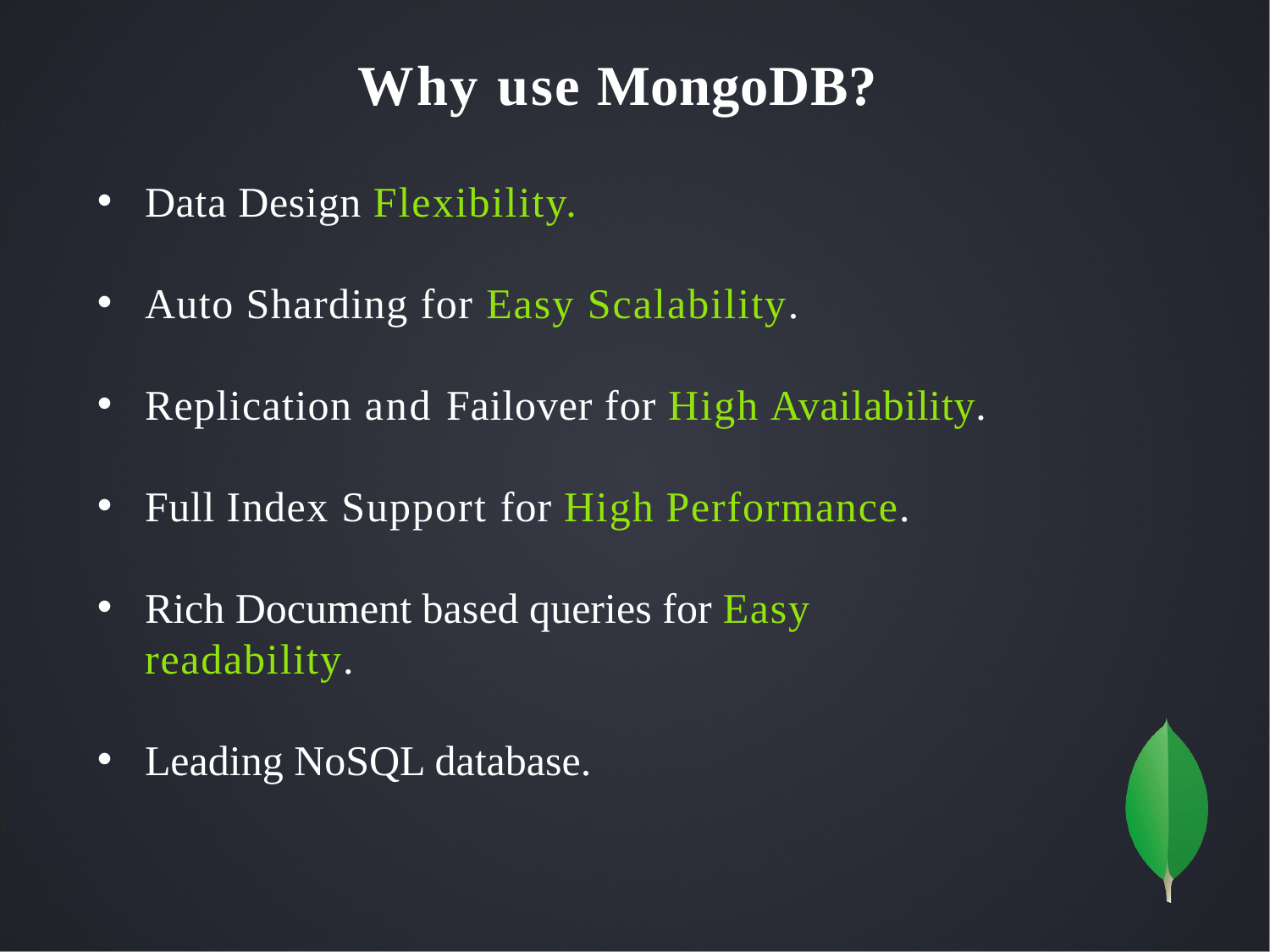

# Why use MongoDB?
Data Design Flexibility.

Auto Sharding for Easy Scalability.

Replication and Failover for High Availability.

Full Index Support for High Performance.

Rich Document based queries for Easy readability.

Leading NoSQL database.